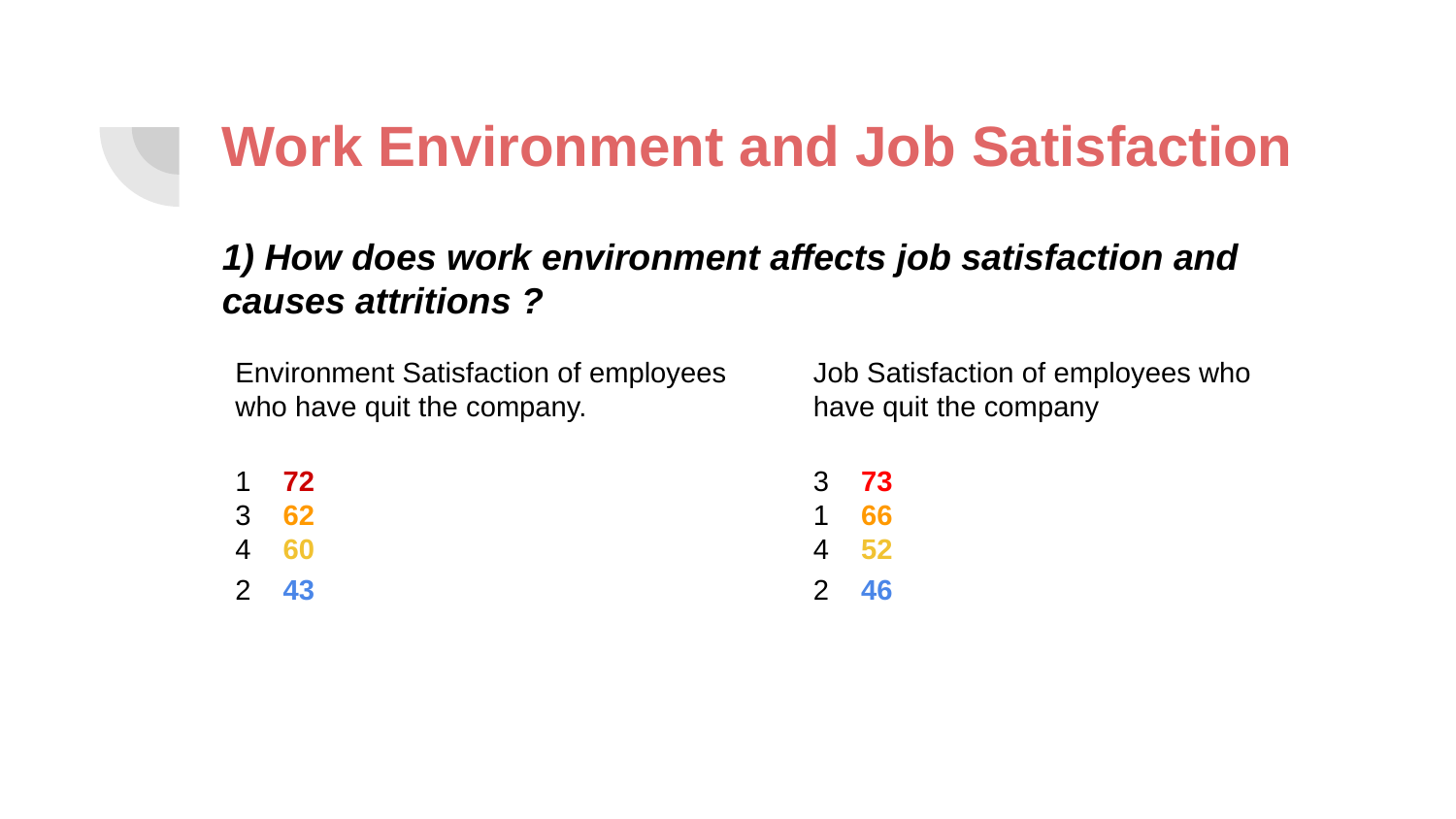

# Work Environment and Job Satisfaction
1) How does work environment affects job satisfaction and causes attritions ?
Environment Satisfaction of employees
who have quit the company.

1    72
3    62
4    60
2    43

Job Satisfaction of employees who have quit the company

3    73
1    66
4    52
2    46